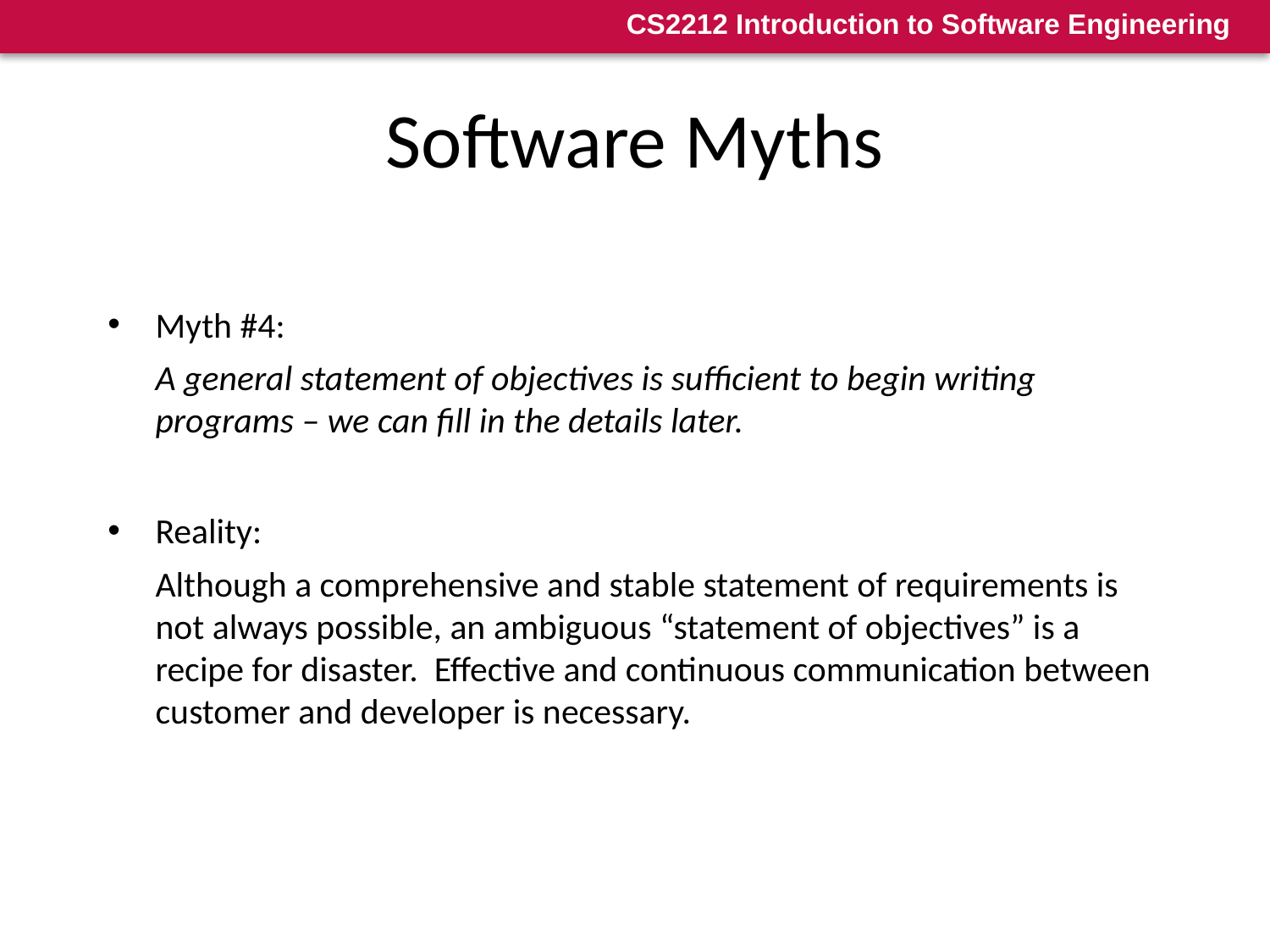

12
# Software Myths
Myth #4:
A general statement of objectives is sufficient to begin writing programs – we can fill in the details later.

Reality:
Although a comprehensive and stable statement of requirements is not always possible, an ambiguous “statement of objectives” is a recipe for disaster.  Effective and continuous communication between customer and developer is necessary.